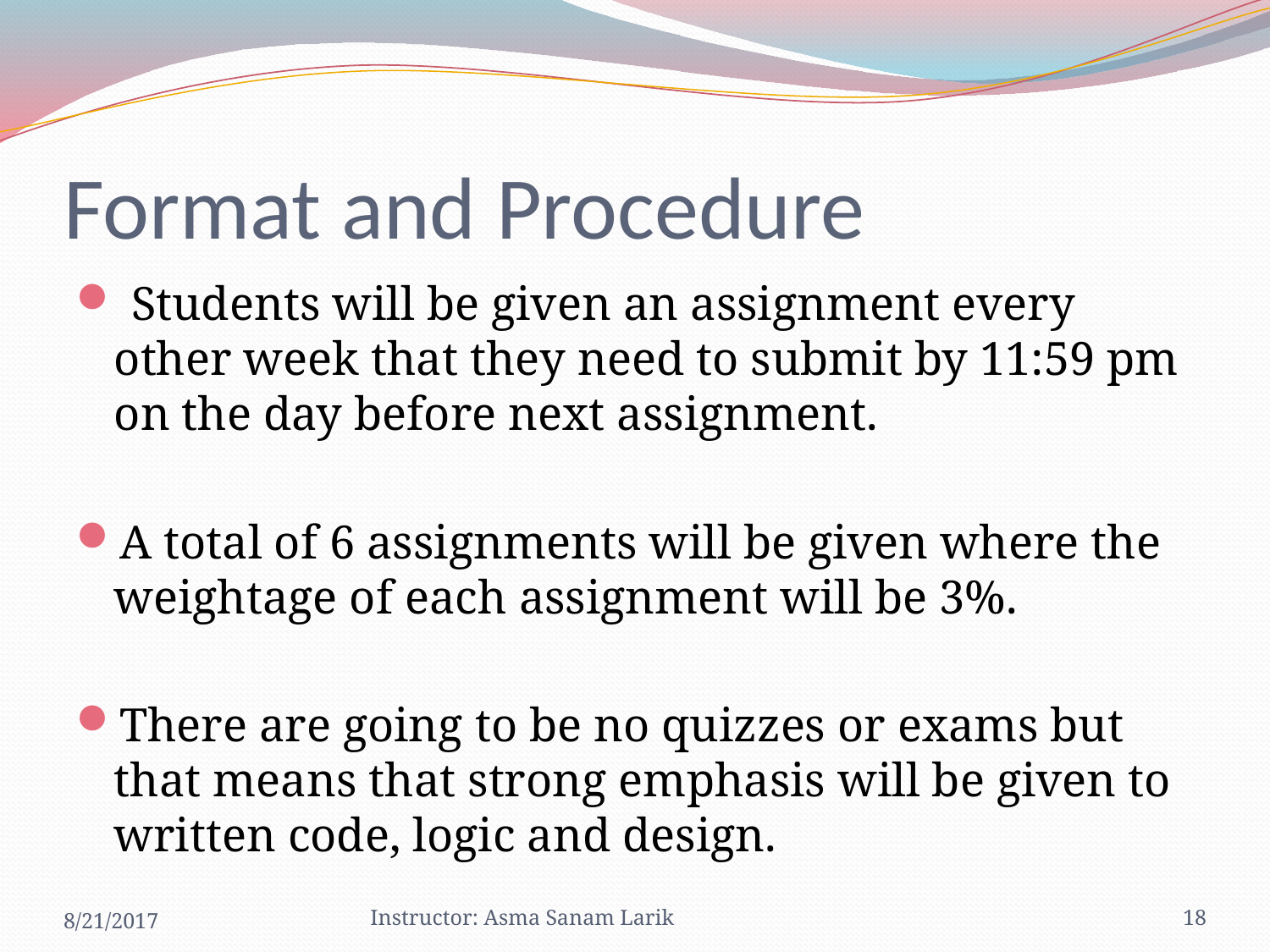

# Format and Procedure
 Students will be given an assignment every other week that they need to submit by 11:59 pm on the day before next assignment.

A total of 6 assignments will be given where the weightage of each assignment will be 3%.

There are going to be no quizzes or exams but that means that strong emphasis will be given to written code, logic and design.
8/21/2017
Instructor: Asma Sanam Larik
18